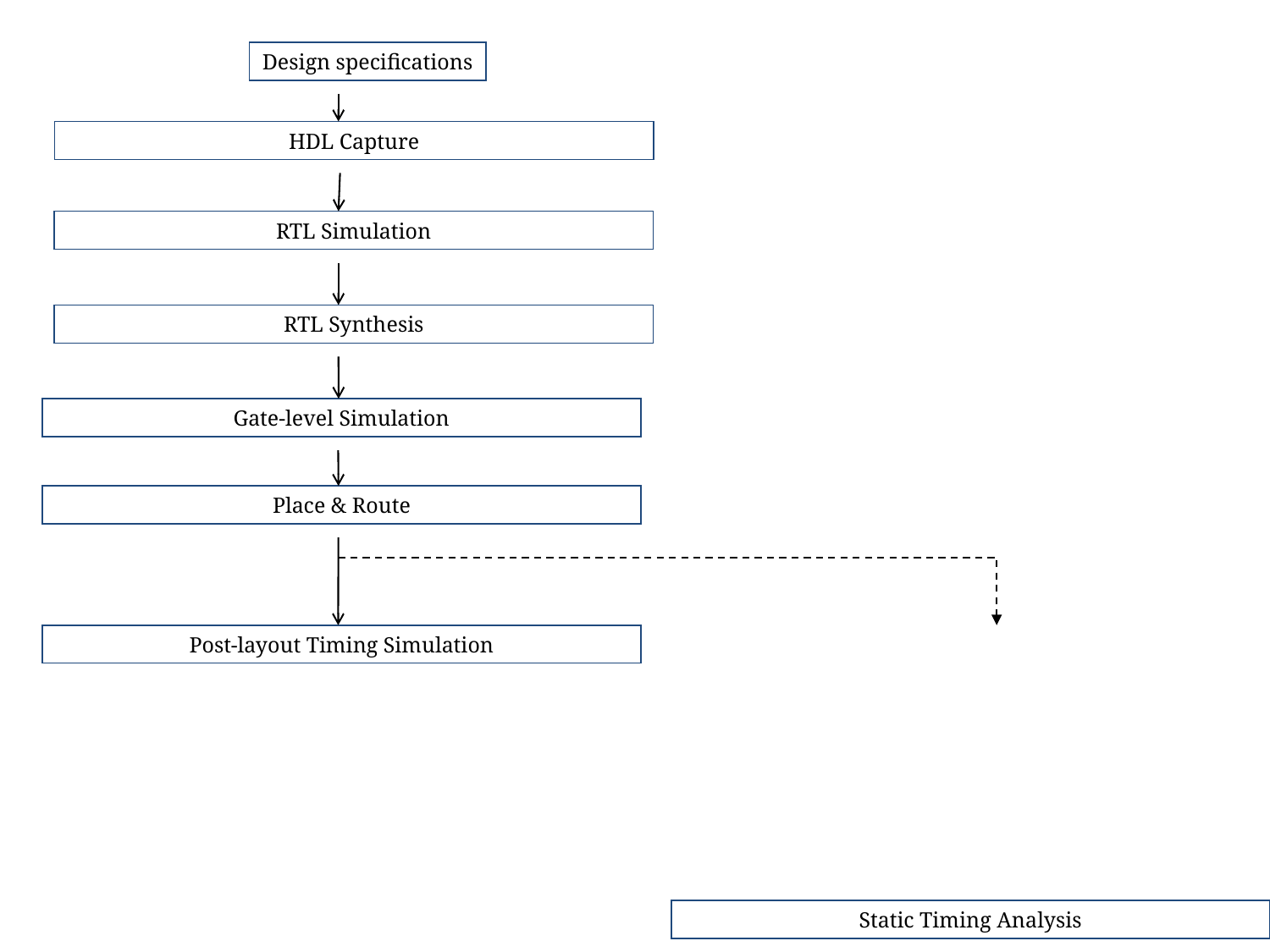

Design specifications
HDL Capture
RTL Simulation
RTL Synthesis
Gate-level Simulation
Place & Route
Post-layout Timing Simulation
Static Timing Analysis